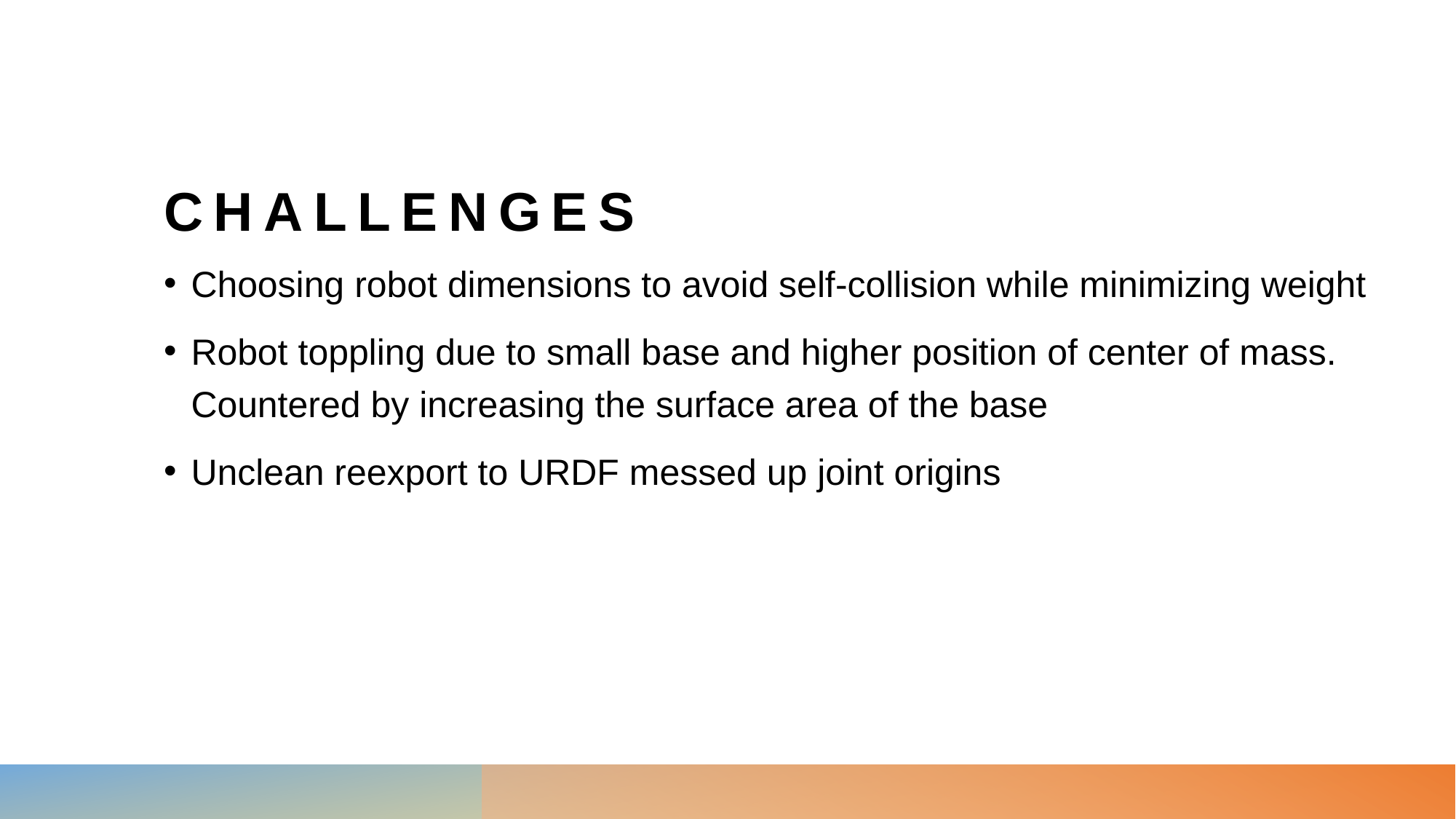

# Challenges
Choosing robot dimensions to avoid self-collision while minimizing weight
Robot toppling due to small base and higher position of center of mass. Countered by increasing the surface area of the base
Unclean reexport to URDF messed up joint origins